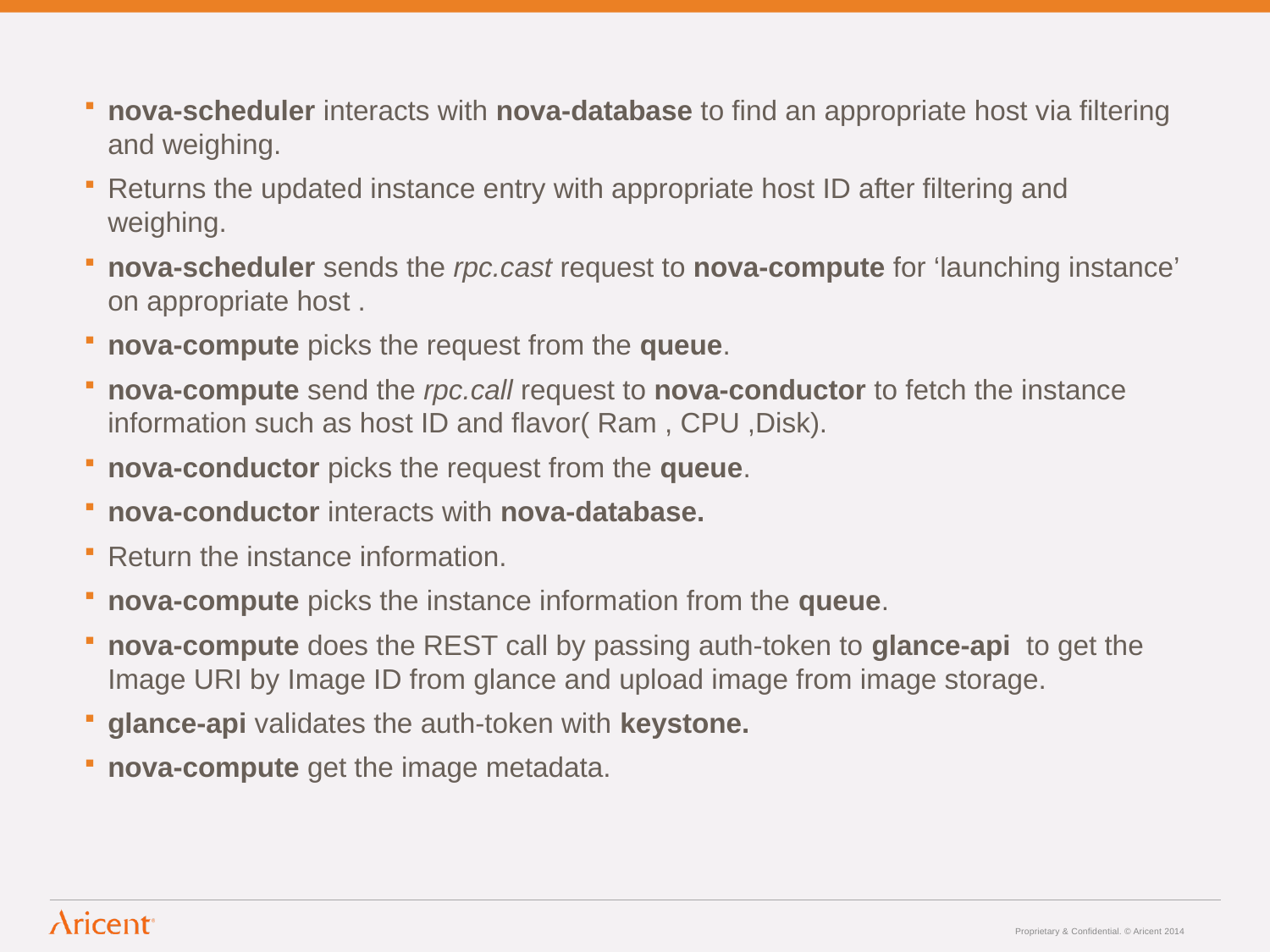

nova-scheduler interacts with nova-database to find an appropriate host via filtering and weighing.
Returns the updated instance entry with appropriate host ID after filtering and weighing.
nova-scheduler sends the rpc.cast request to nova-compute for ‘launching instance’ on appropriate host .
nova-compute picks the request from the queue.
nova-compute send the rpc.call request to nova-conductor to fetch the instance information such as host ID and flavor( Ram , CPU ,Disk).
nova-conductor picks the request from the queue.
nova-conductor interacts with nova-database.
Return the instance information.
nova-compute picks the instance information from the queue.
nova-compute does the REST call by passing auth-token to glance-api  to get the Image URI by Image ID from glance and upload image from image storage.
glance-api validates the auth-token with keystone.
nova-compute get the image metadata.